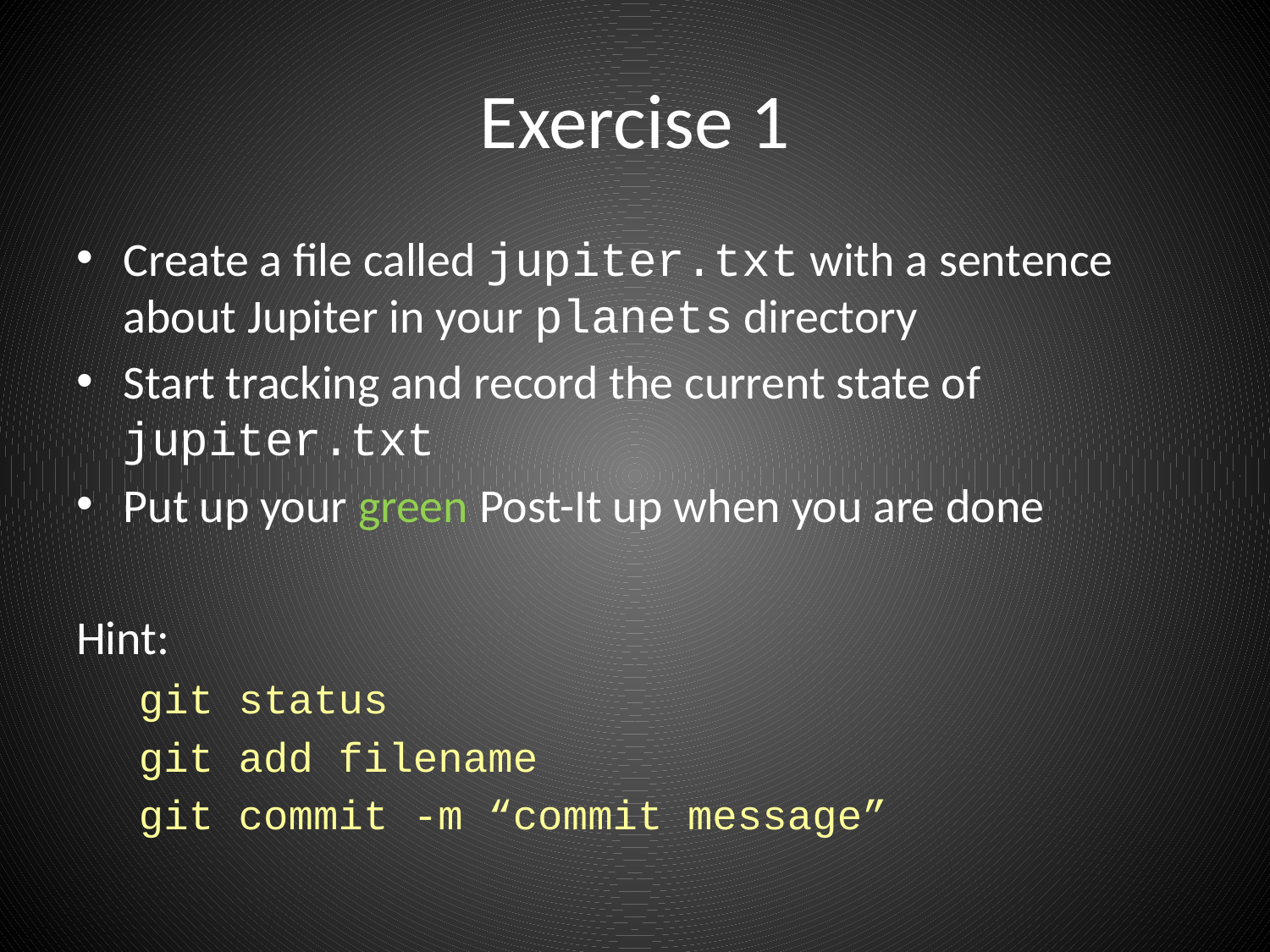

# Exercise 1
Create a file called jupiter.txt with a sentence about Jupiter in your planets directory
Start tracking and record the current state of jupiter.txt
Put up your green Post-It up when you are done

Hint:
git status
git add filename
git commit -m “commit message”